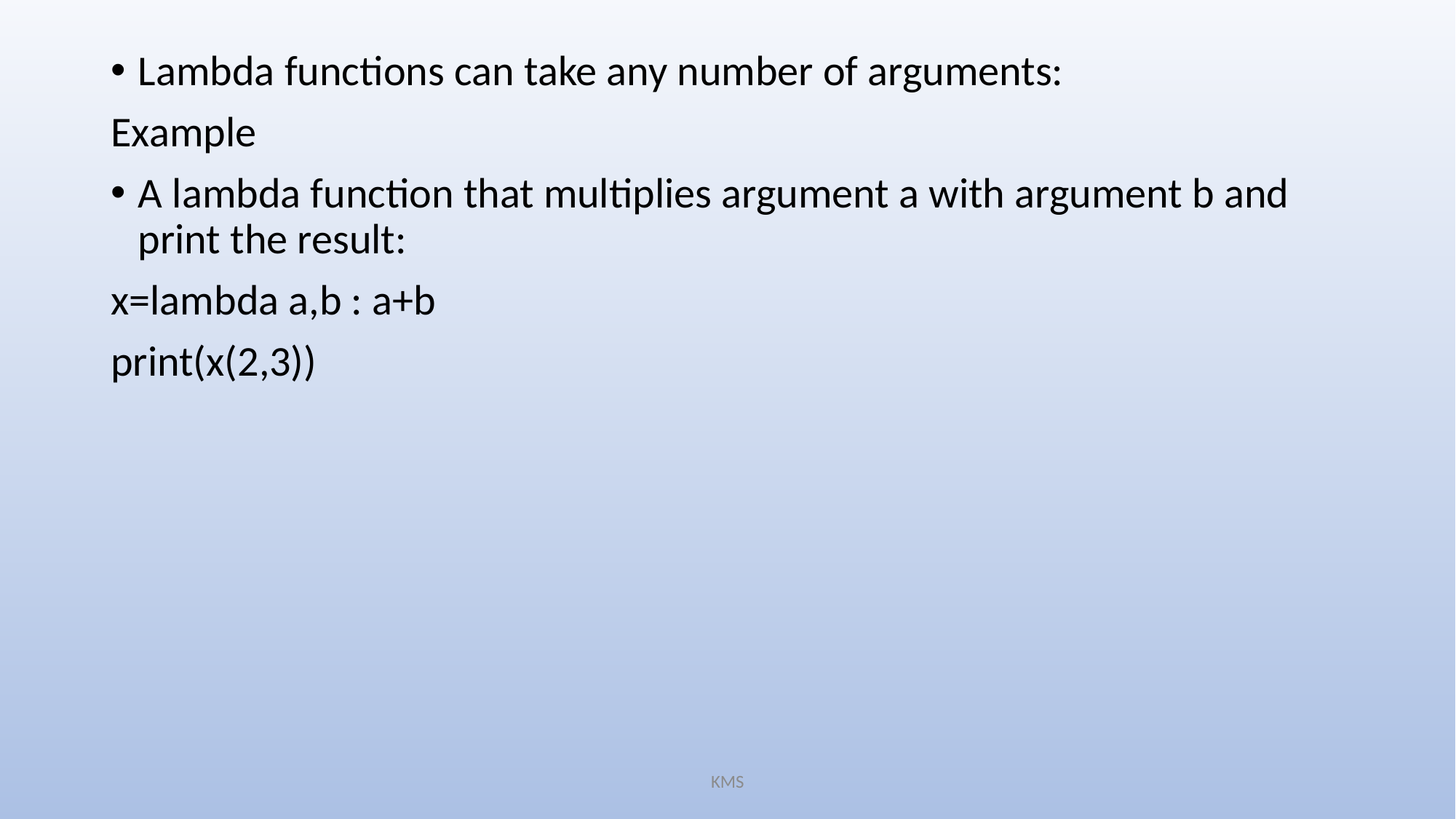

Lambda functions can take any number of arguments:
Example
A lambda function that multiplies argument a with argument b and print the result:
x=lambda a,b : a+b
print(x(2,3))
KMS